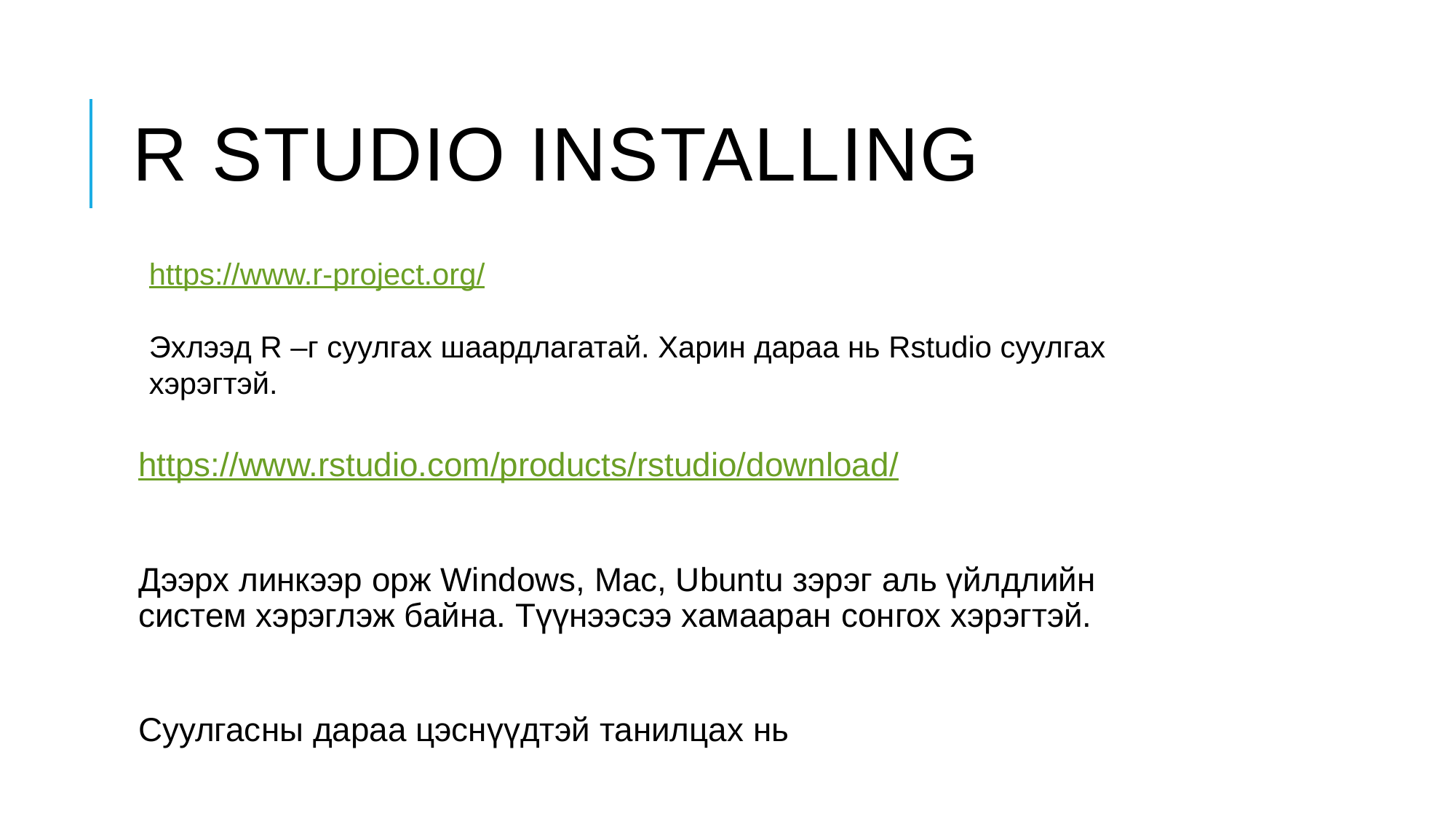

# R studio installing
https://www.r-project.org/

Эхлээд R –г суулгах шаардлагатай. Харин дараа нь Rstudio суулгах хэрэгтэй.
https://www.rstudio.com/products/rstudio/download/

Дээрх линкээр орж Windows, Mac, Ubuntu зэрэг аль үйлдлийн систем хэрэглэж байна. Түүнээсээ хамааран сонгох хэрэгтэй.

Суулгасны дараа цэснүүдтэй танилцах нь